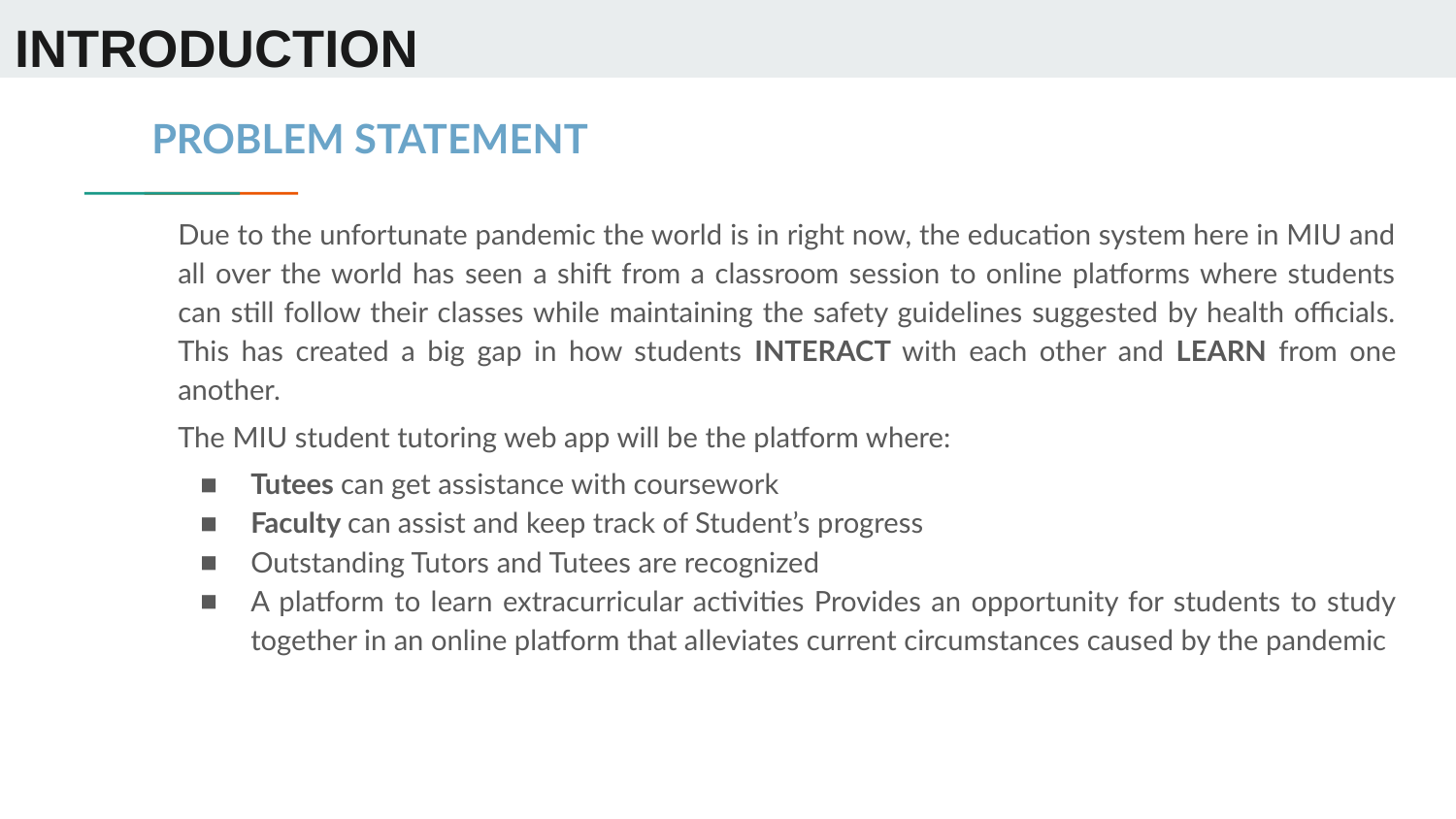

# INTRODUCTION
            PROBLEM STATEMENT

Due to the unfortunate pandemic the world is in right now, the education system here in MIU and all over the world has seen a shift from a classroom session to online platforms where students can still follow their classes while maintaining the safety guidelines suggested by health officials. This has created a big gap in how students INTERACT with each other and LEARN from one another.
The MIU student tutoring web app will be the platform where:
Tutees can get assistance with coursework
Faculty can assist and keep track of Student’s progress
Outstanding Tutors and Tutees are recognized
A platform to learn extracurricular activities Provides an opportunity for students to study together in an online platform that alleviates current circumstances caused by the pandemic